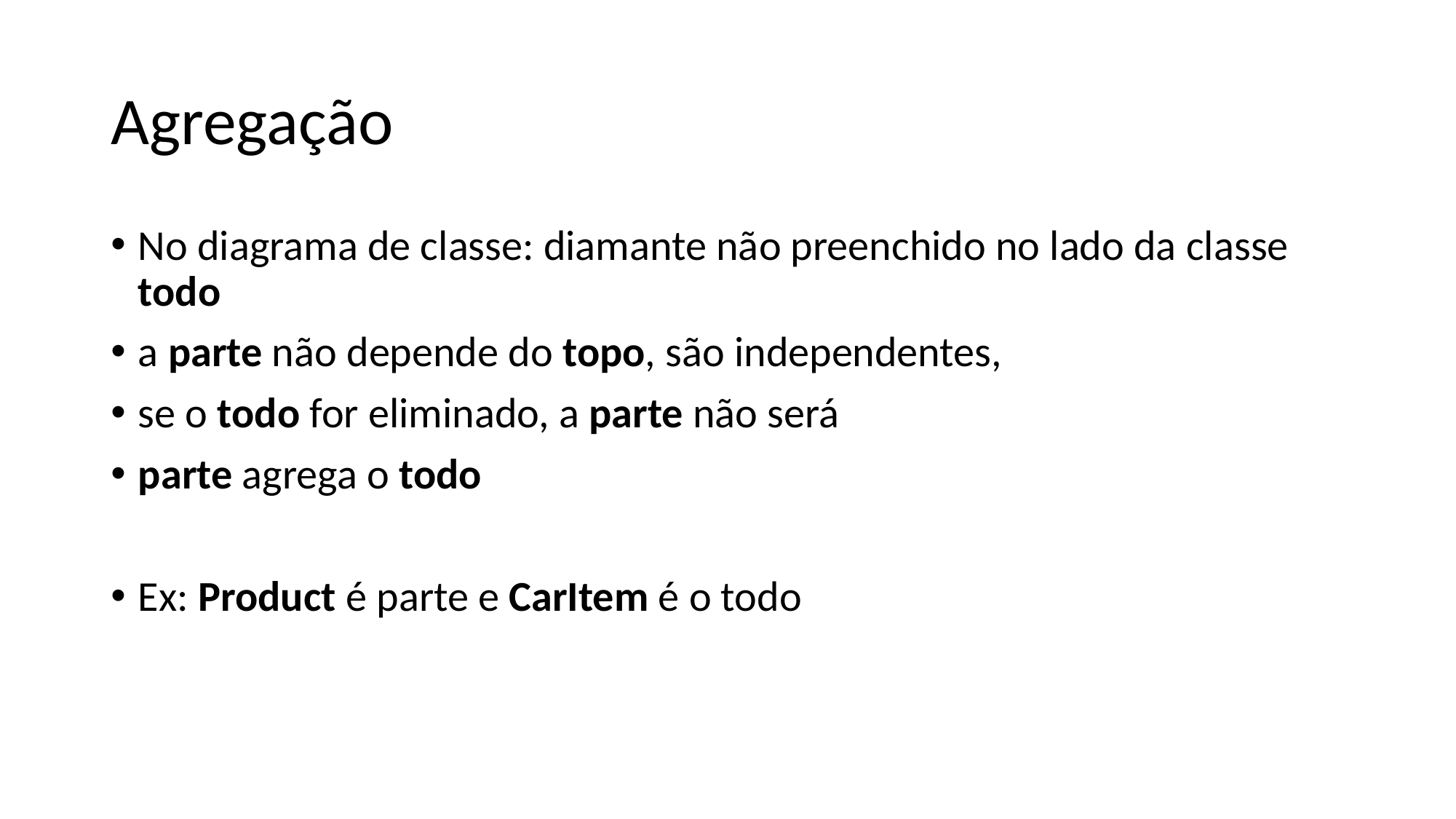

# Agregação
No diagrama de classe: diamante não preenchido no lado da classe todo
a parte não depende do topo, são independentes,
se o todo for eliminado, a parte não será
parte agrega o todo

Ex: Product é parte e CarItem é o todo